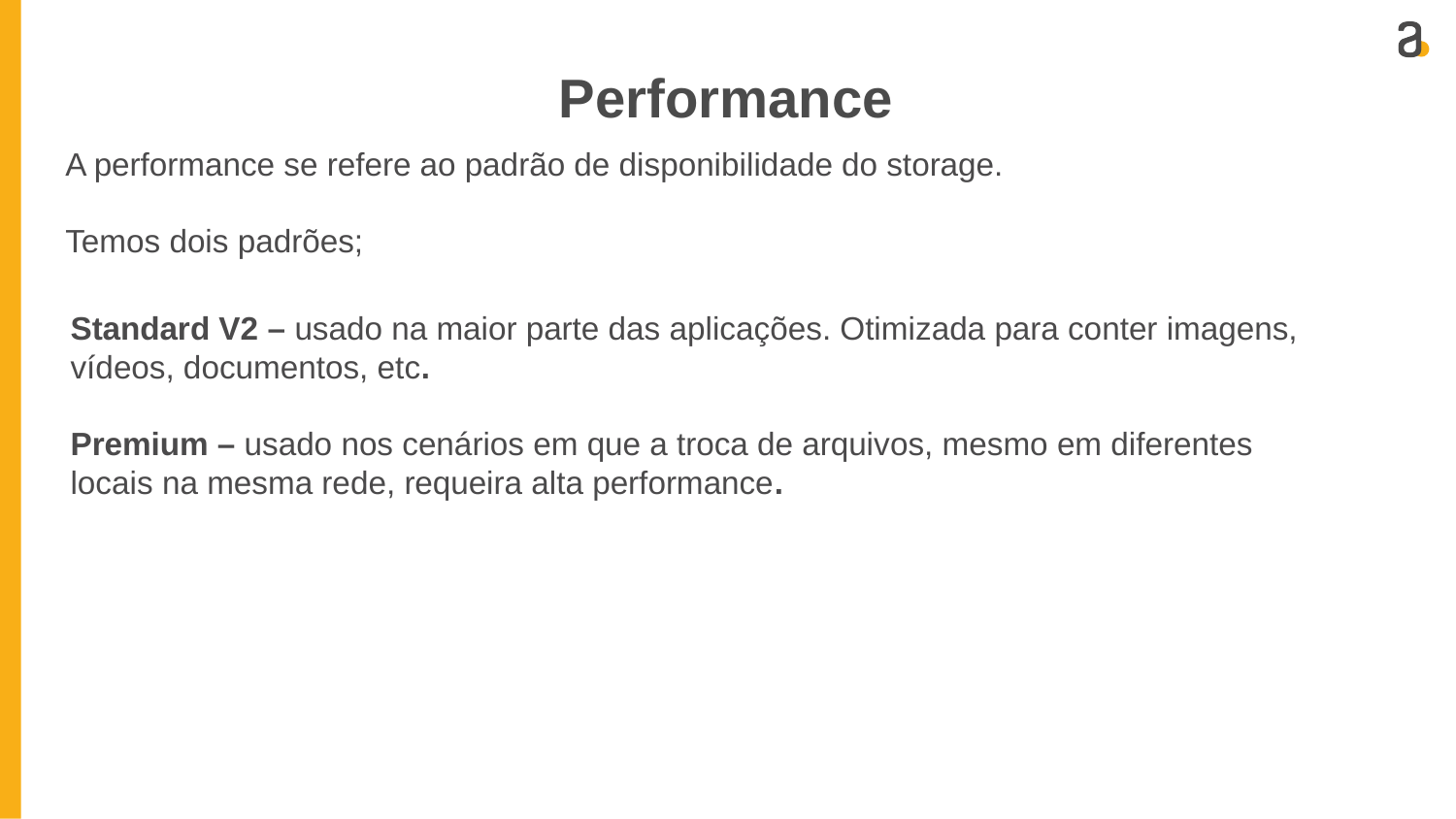

Performance
A performance se refere ao padrão de disponibilidade do storage.

Temos dois padrões;
Standard V2 – usado na maior parte das aplicações. Otimizada para conter imagens, vídeos, documentos, etc.

Premium – usado nos cenários em que a troca de arquivos, mesmo em diferentes locais na mesma rede, requeira alta performance.